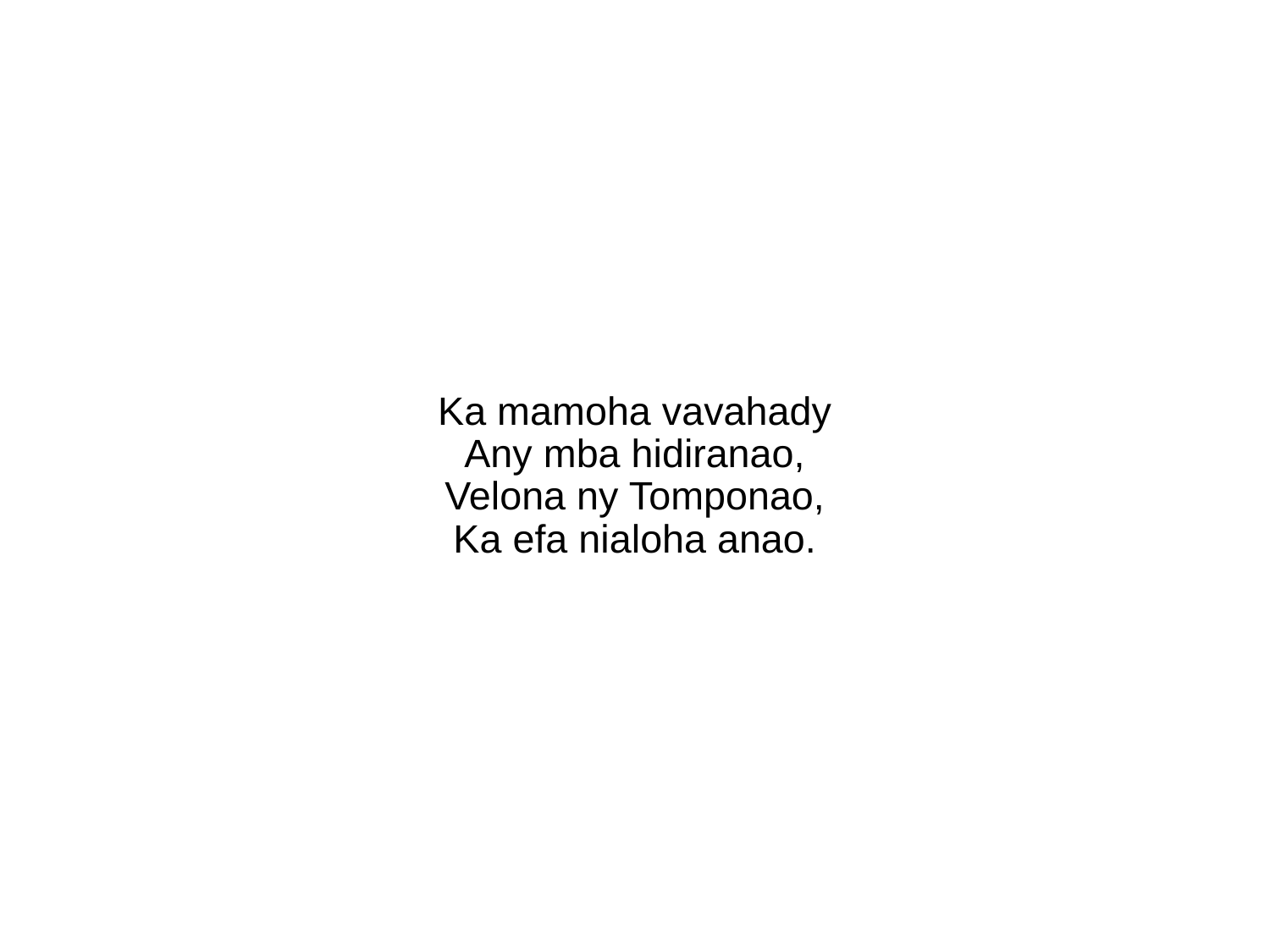

Ka mamoha vavahady
Any mba hidiranao,
Velona ny Tomponao,
Ka efa nialoha anao.